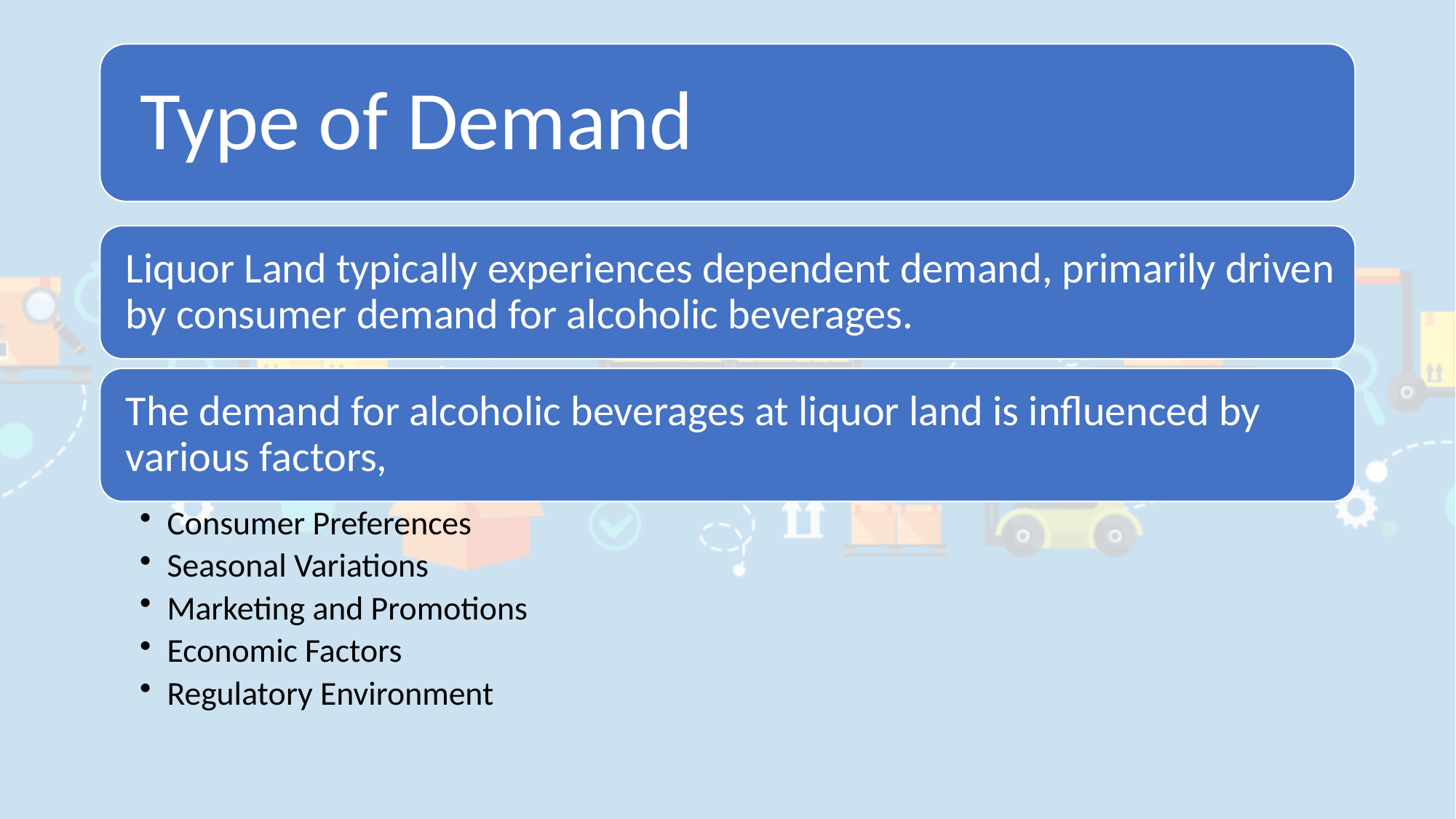

Type of Demand
Liquor Land typically experiences dependent demand, primarily driven by consumer demand for alcoholic beverages.
The demand for alcoholic beverages at liquor land is influenced by various factors,
Consumer Preferences
Seasonal Variations
Marketing and Promotions
Economic Factors
Regulatory Environment